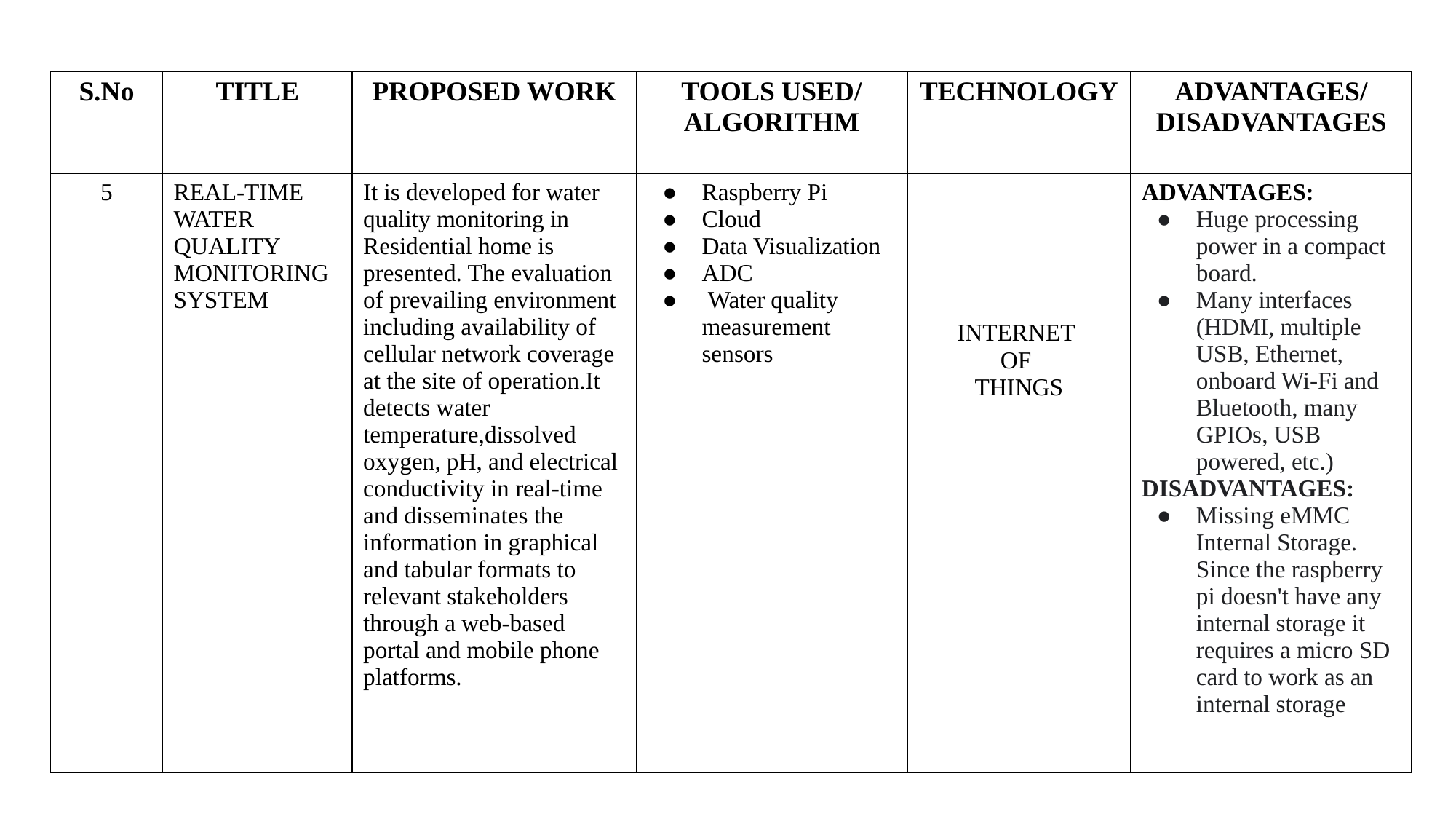

| S.No | TITLE | PROPOSED WORK | TOOLS USED/ ALGORITHM | TECHNOLOGY | ADVANTAGES/ DISADVANTAGES |
| --- | --- | --- | --- | --- | --- |
| 5 | REAL-TIME WATER QUALITY MONITORING SYSTEM | It is developed for water quality monitoring in Residential home is presented. The evaluation of prevailing environment including availability of cellular network coverage at the site of operation.It detects water temperature,dissolved oxygen, pH, and electrical conductivity in real-time and disseminates the information in graphical and tabular formats to relevant stakeholders through a web-based portal and mobile phone platforms. | Raspberry Pi Cloud Data Visualization ADC Water quality measurement sensors | INTERNET OF THINGS | ADVANTAGES: Huge processing power in a compact board. Many interfaces (HDMI, multiple USB, Ethernet, onboard Wi-Fi and Bluetooth, many GPIOs, USB powered, etc.) DISADVANTAGES: Missing eMMC Internal Storage. Since the raspberry pi doesn't have any internal storage it requires a micro SD card to work as an internal storage |